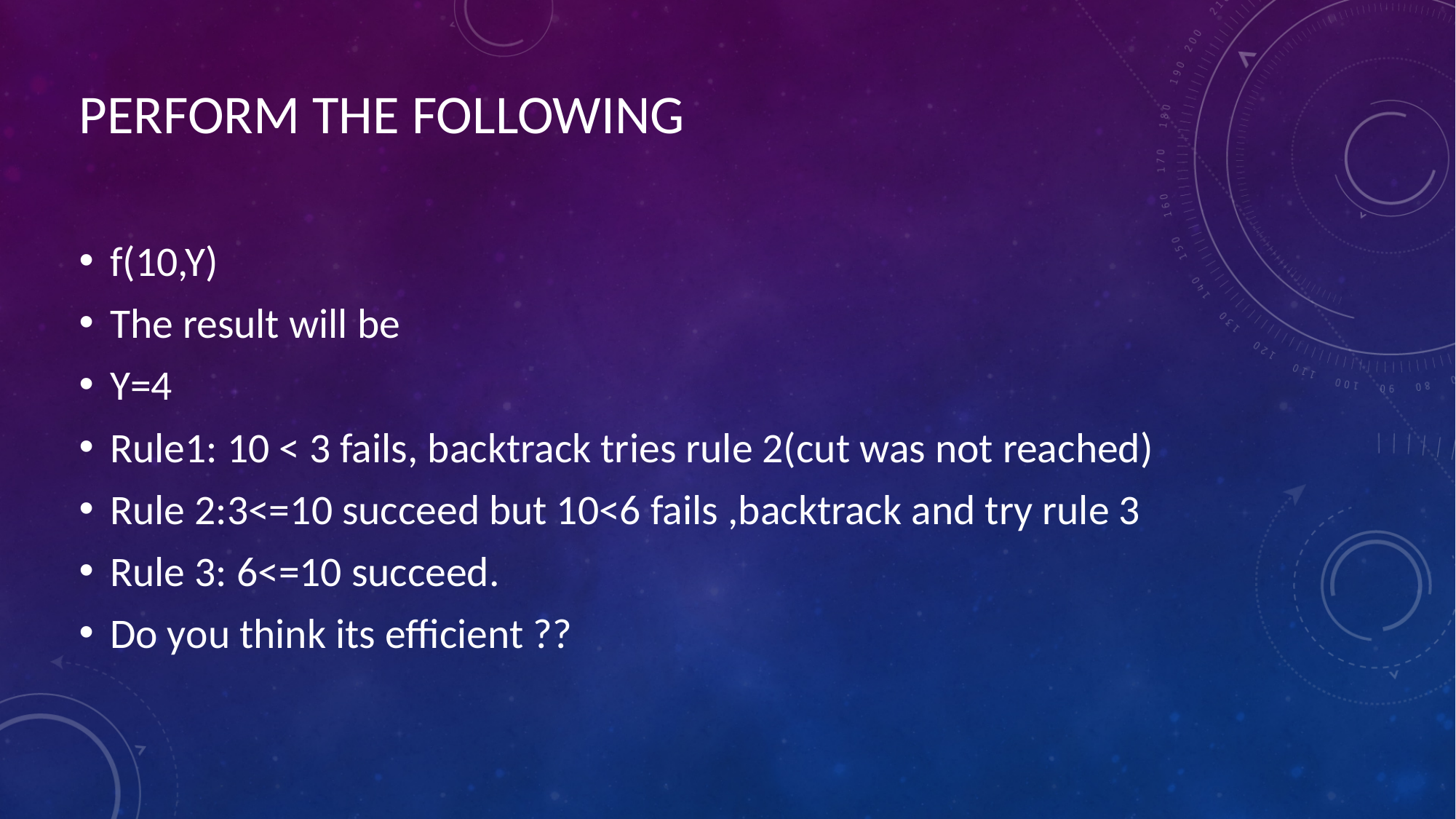

# Perform the following
f(10,Y)
The result will be
Y=4
Rule1: 10 < 3 fails, backtrack tries rule 2(cut was not reached)
Rule 2:3<=10 succeed but 10<6 fails ,backtrack and try rule 3
Rule 3: 6<=10 succeed.
Do you think its efficient ??